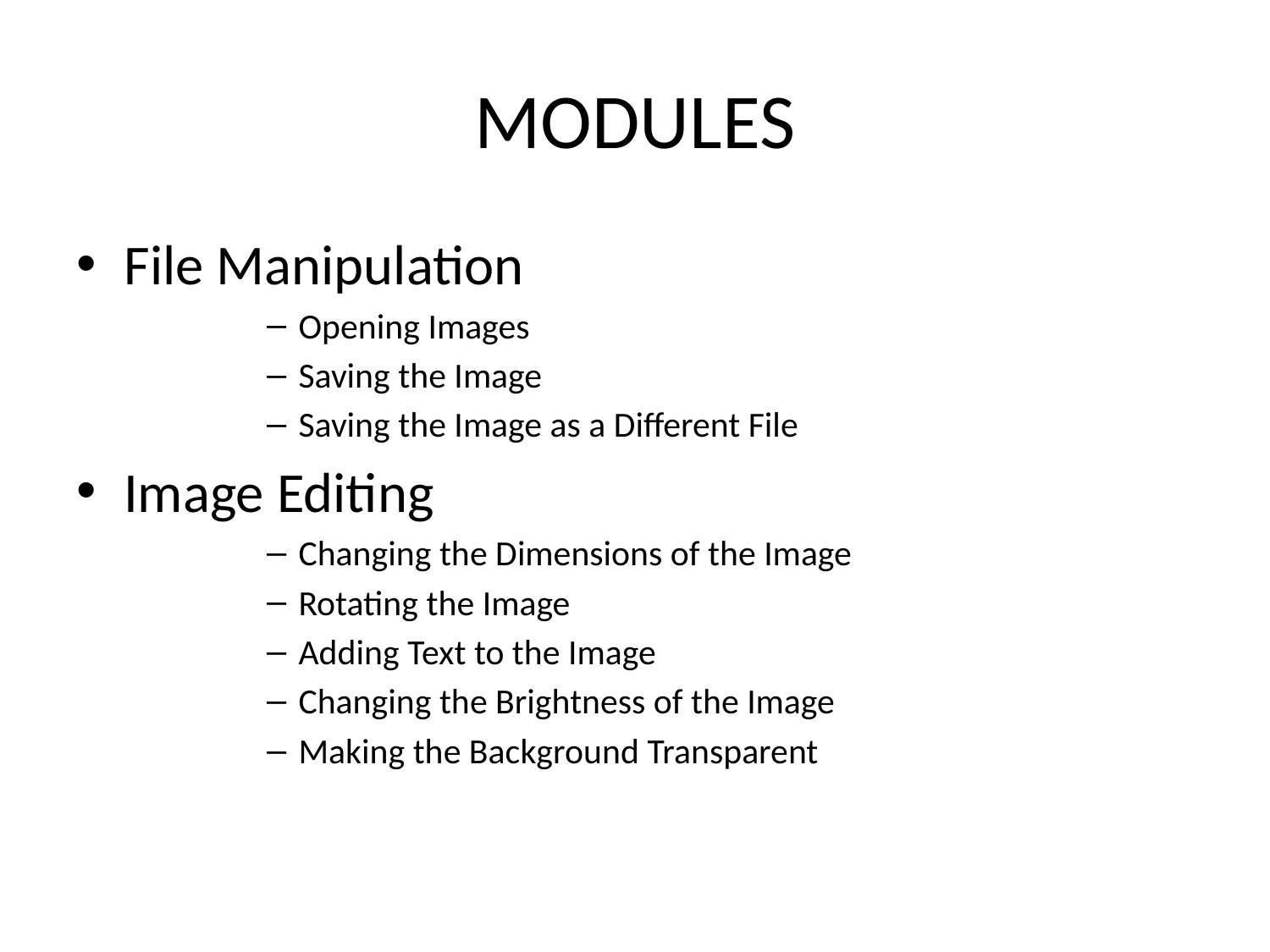

# MODULES
File Manipulation
Opening Images
Saving the Image
Saving the Image as a Different File
Image Editing
Changing the Dimensions of the Image
Rotating the Image
Adding Text to the Image
Changing the Brightness of the Image
Making the Background Transparent